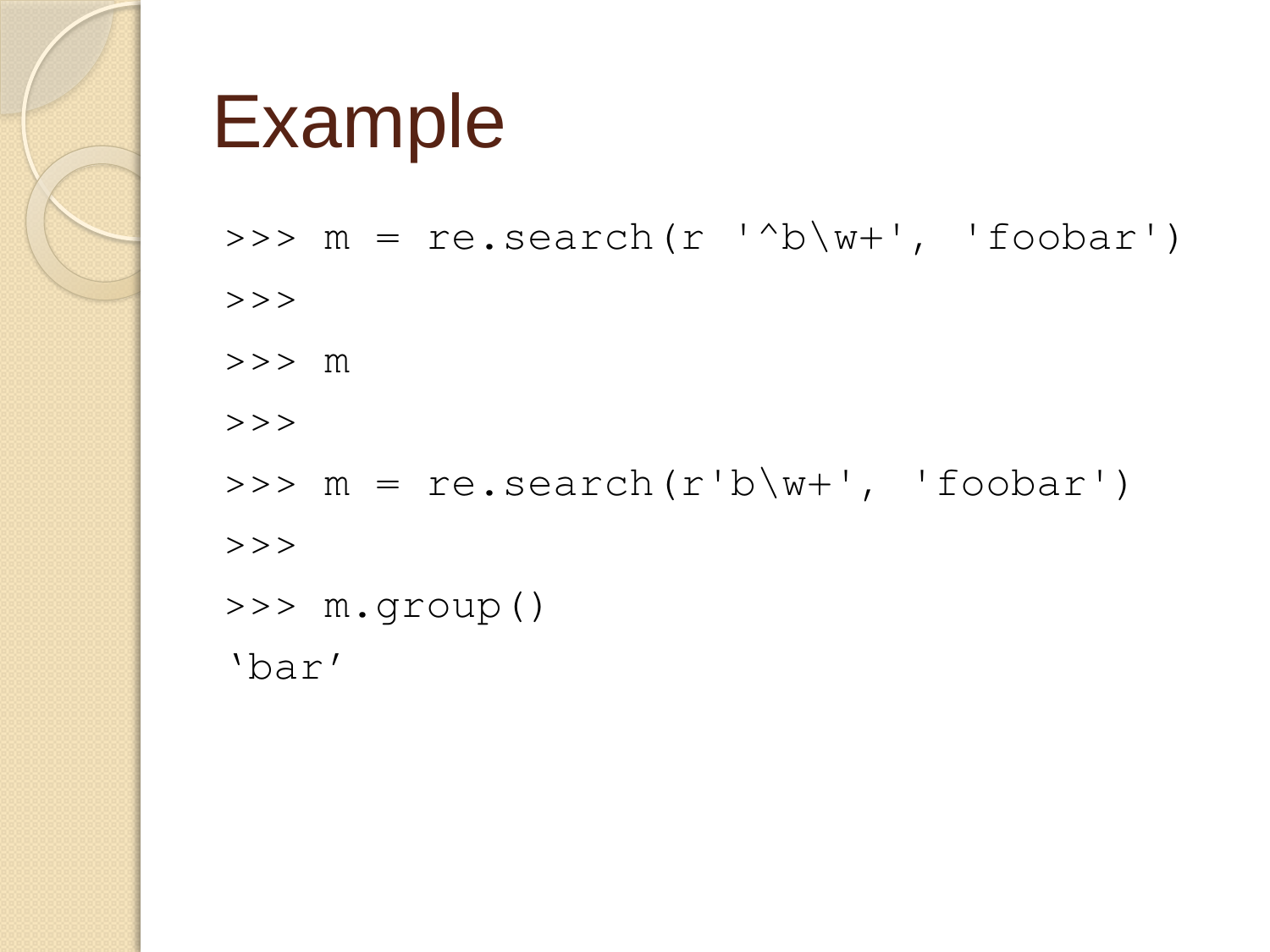

# Example
>>> m = re.search(r '^b\w+', 'foobar')
>>>
>>> m
>>>
>>> m = re.search(r'b\w+', 'foobar')
>>>
>>> m.group()
‘bar’